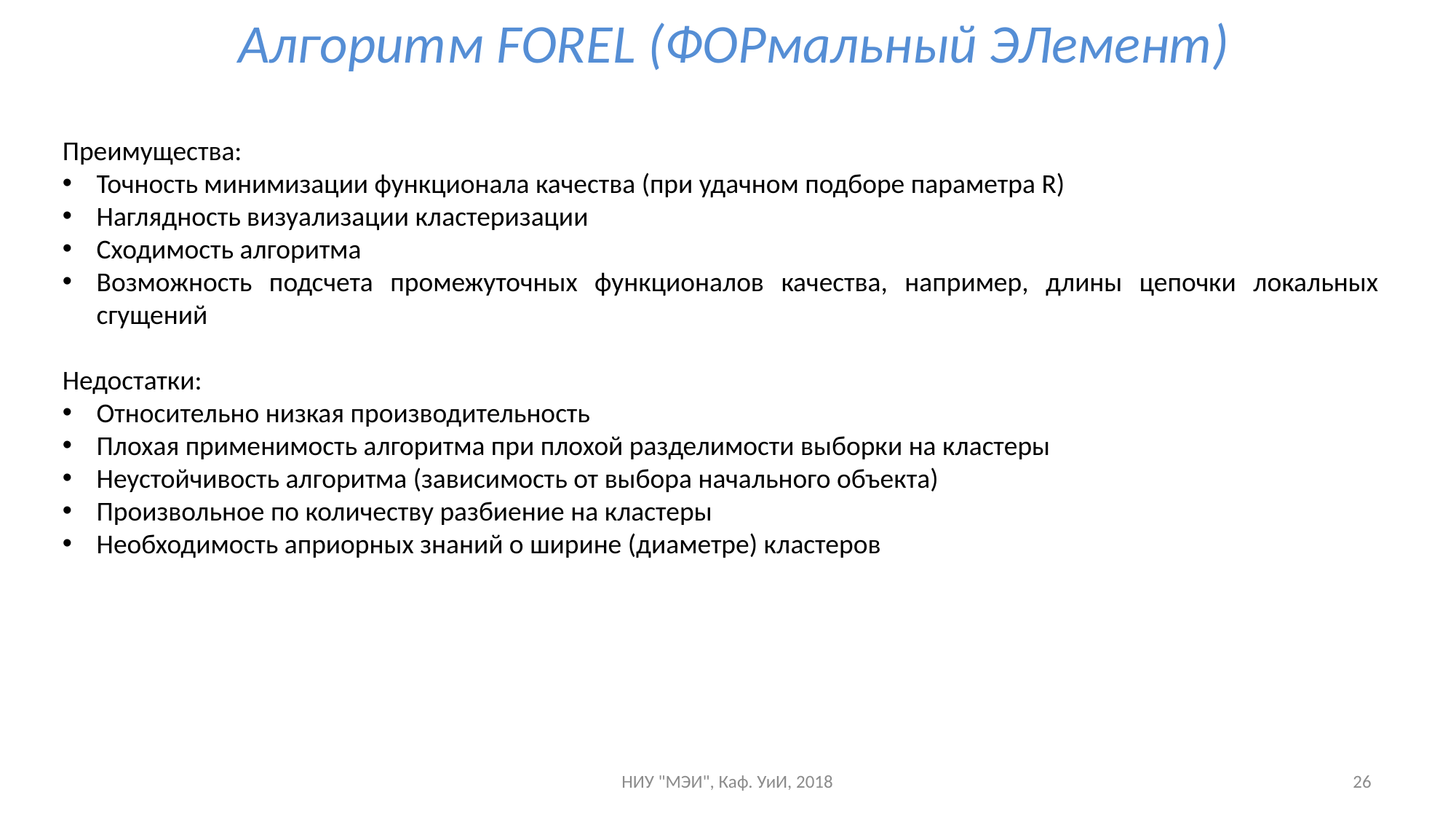

# Алгоритм FOREL (ФОРмальный ЭЛемент)
Преимущества:
Точность минимизации функционала качества (при удачном подборе параметра R)
Наглядность визуализации кластеризации
Сходимость алгоритма
Возможность подсчета промежуточных функционалов качества, например, длины цепочки локальных сгущений

Недостатки:
Относительно низкая производительность
Плохая применимость алгоритма при плохой разделимости выборки на кластеры
Неустойчивость алгоритма (зависимость от выбора начального объекта)
Произвольное по количеству разбиение на кластеры
Необходимость априорных знаний о ширине (диаметре) кластеров
НИУ "МЭИ", Каф. УиИ, 2018
26